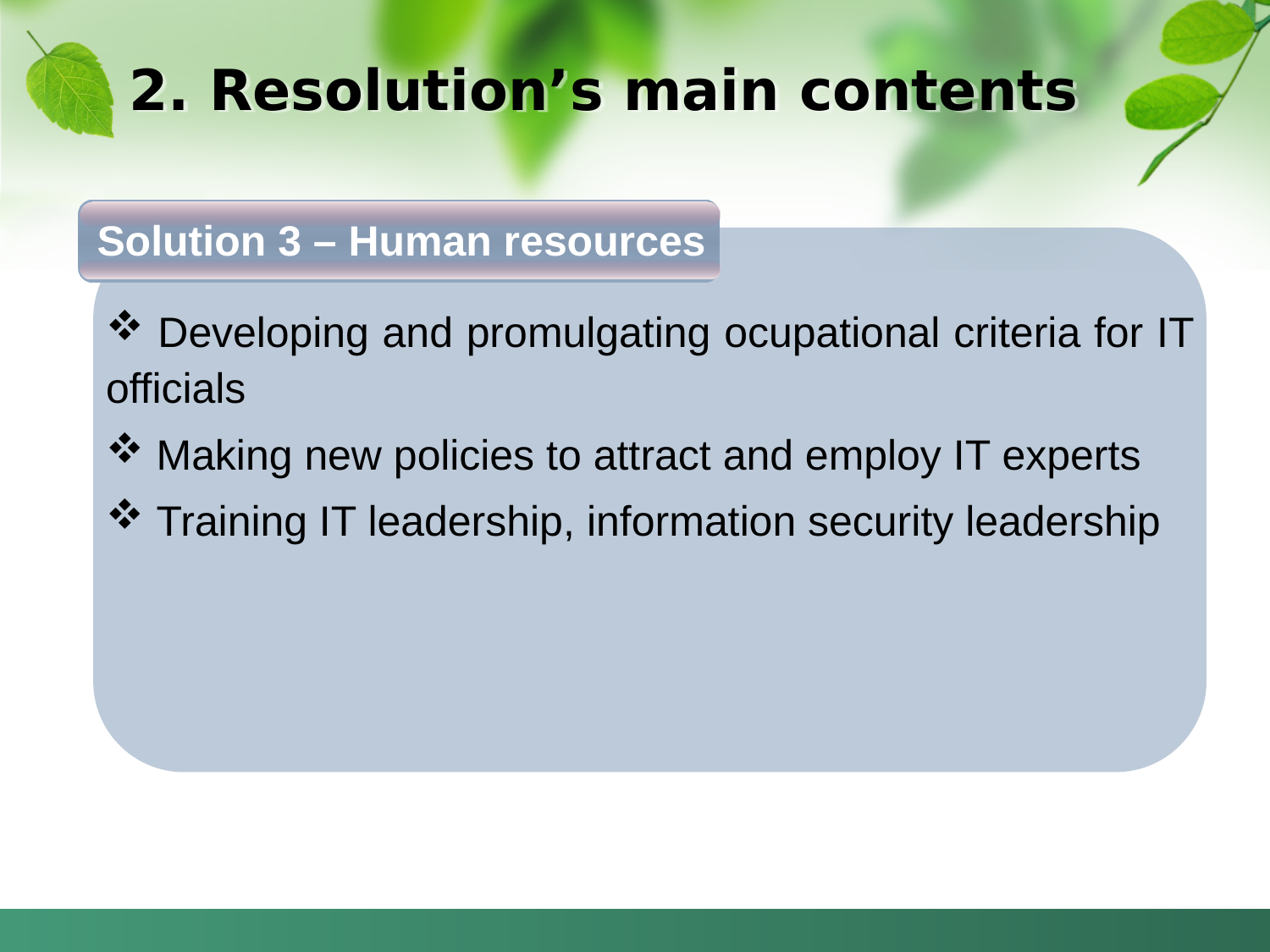

# 2. Resolution’s main contents

Solution 3 – Human resources

 Developing and promulgating ocupational criteria for IT officials
 Making new policies to attract and employ IT experts
 Training IT leadership, information security leadership